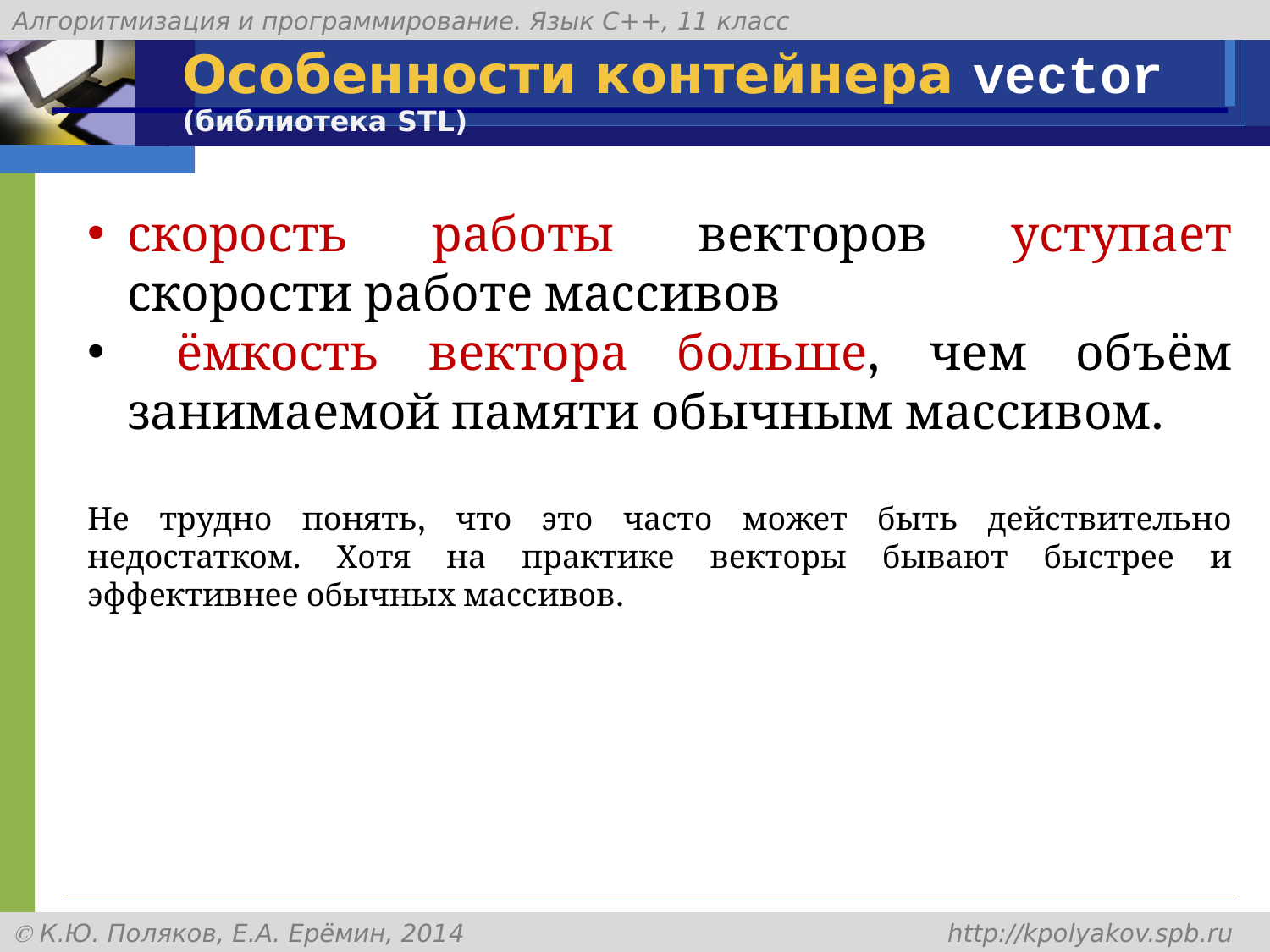

# Особенности контейнера vector (библиотека STL)
скорость работы векторов уступает скорости работе массивов
 ёмкость вектора больше, чем объём занимаемой памяти обычным массивом.

Не трудно понять, что это часто может быть действительно недостатком. Хотя на практике векторы бывают быстрее и эффективнее обычных массивов.